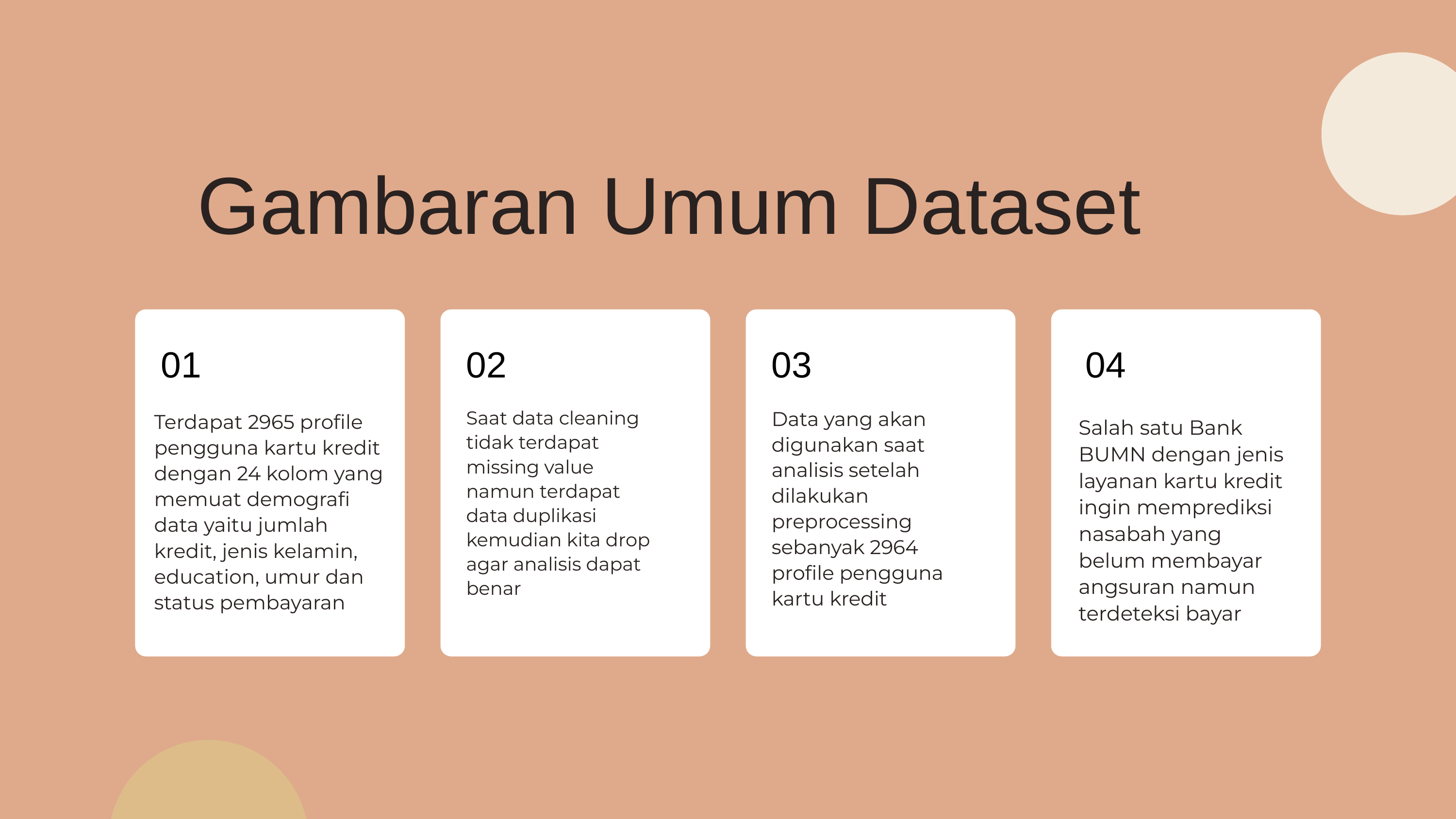

Gambaran Umum Dataset

01
02
03
04
Saat data cleaning tidak terdapat missing value namun terdapat data duplikasi kemudian kita drop agar analisis dapat benar

Data yang akan digunakan saat analisis setelah dilakukan preprocessing sebanyak 2964 profile pengguna kartu kredit

Terdapat 2965 profile pengguna kartu kredit dengan 24 kolom yang memuat demografi data yaitu jumlah kredit, jenis kelamin, education, umur dan status pembayaran

Salah satu Bank BUMN dengan jenis layanan kartu kredit ingin memprediksi nasabah yang belum membayar angsuran namun terdeteksi bayar